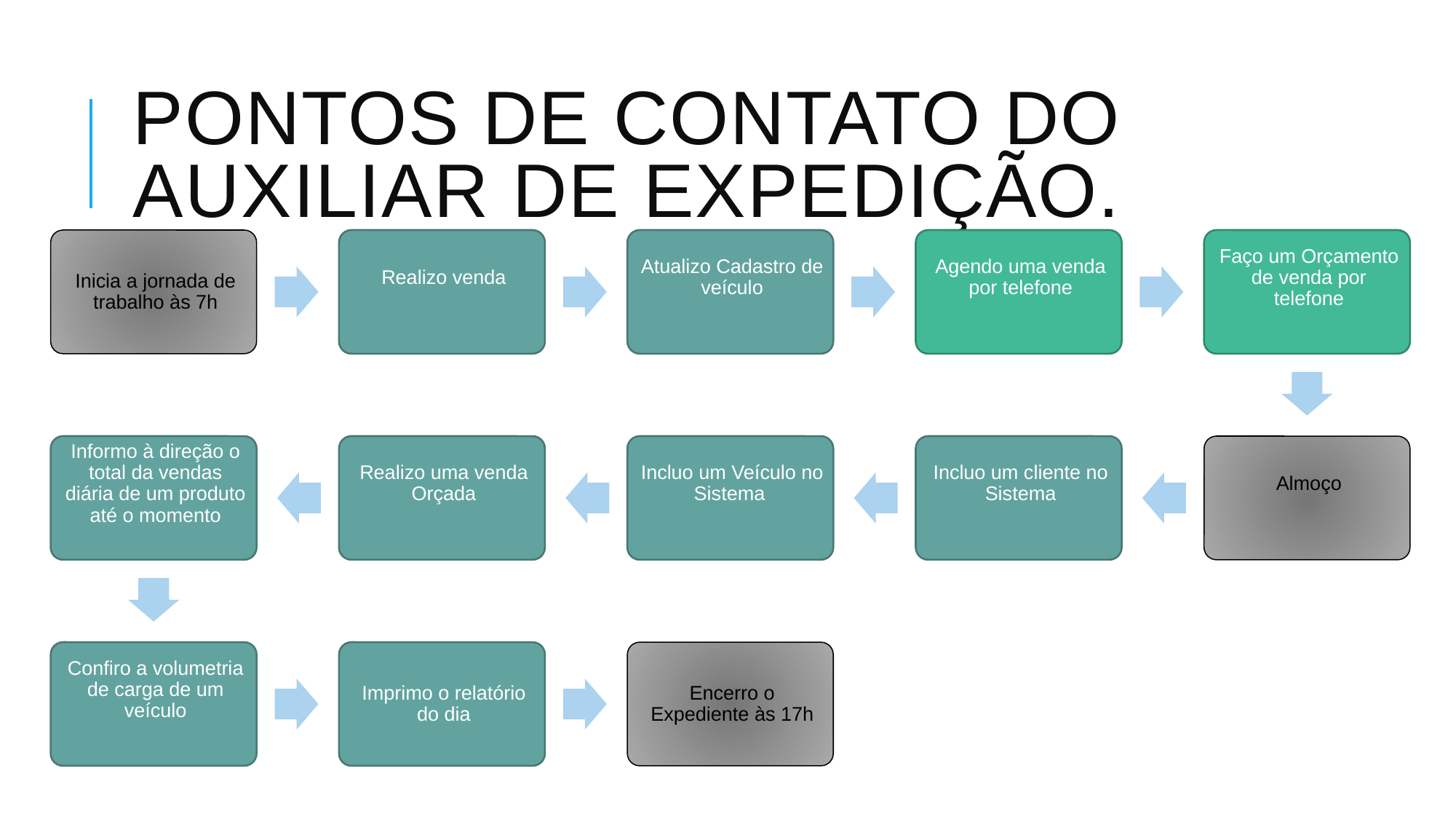

# Pontos de contato do auxiliar de expedição.
Inicia a jornada de trabalho às 7h

Realizo venda

Atualizo Cadastro de veículo

Agendo uma venda por telefone

Faço um Orçamento de venda por telefone

Almoço

Incluo um cliente no Sistema

Incluo um Veículo no Sistema

Realizo uma venda Orçada

Informo à direção o total da vendas diária de um produto até o momento

Confiro a volumetria de carga de um veículo

Imprimo o relatório do dia

Encerro o Expediente às 17h